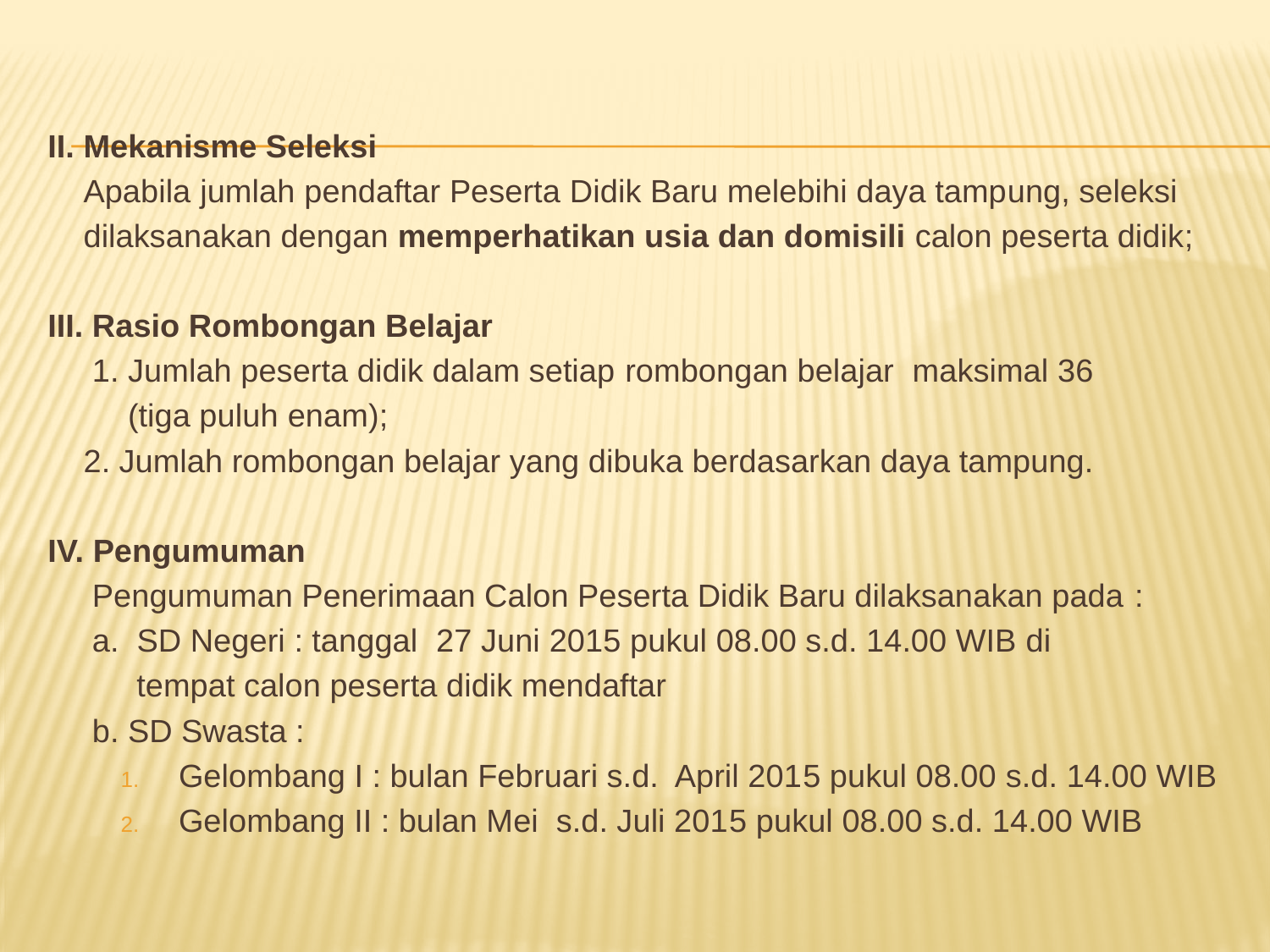

II. Mekanisme Seleksi
    Apabila jumlah pendaftar Peserta Didik Baru melebihi daya tampung, seleksi
    dilaksanakan dengan memperhatikan usia dan domisili calon peserta didik;

III. Rasio Rombongan Belajar
     1. Jumlah peserta didik dalam setiap rombongan belajar  maksimal 36
         (tiga puluh enam);
    2. Jumlah rombongan belajar yang dibuka berdasarkan daya tampung.

IV. Pengumuman
     Pengumuman Penerimaan Calon Peserta Didik Baru dilaksanakan pada :
     a.  SD Negeri : tanggal  27 Juni 2015 pukul 08.00 s.d. 14.00 WIB di
          tempat calon peserta didik mendaftar
     b. SD Swasta :
Gelombang I : bulan Februari s.d.  April 2015 pukul 08.00 s.d. 14.00 WIB
Gelombang II : bulan Mei  s.d. Juli 2015 pukul 08.00 s.d. 14.00 WIB